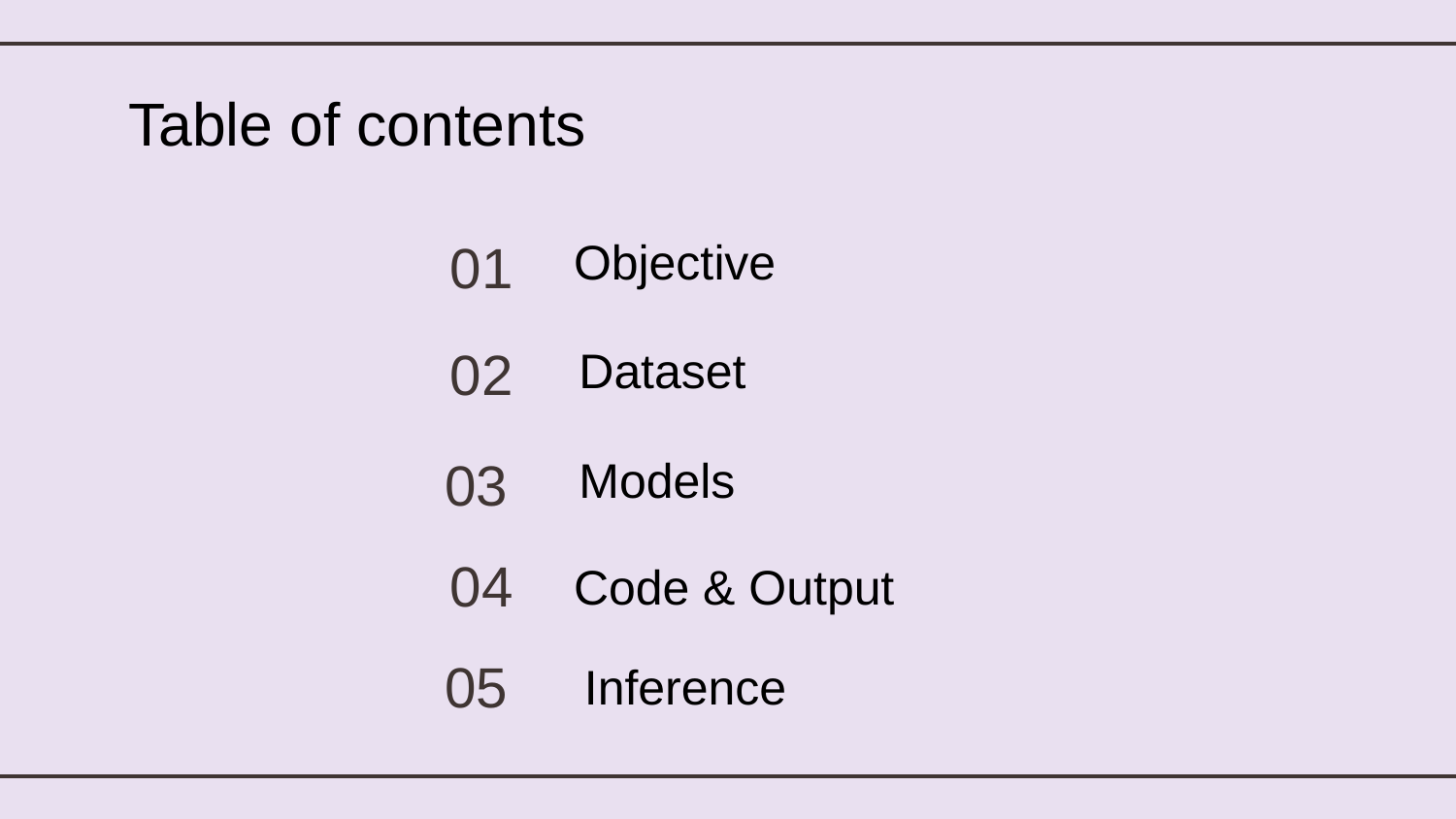

# Table of contents
01
Objective
02
Dataset
03
Models
04
Code & Output
05
Inference